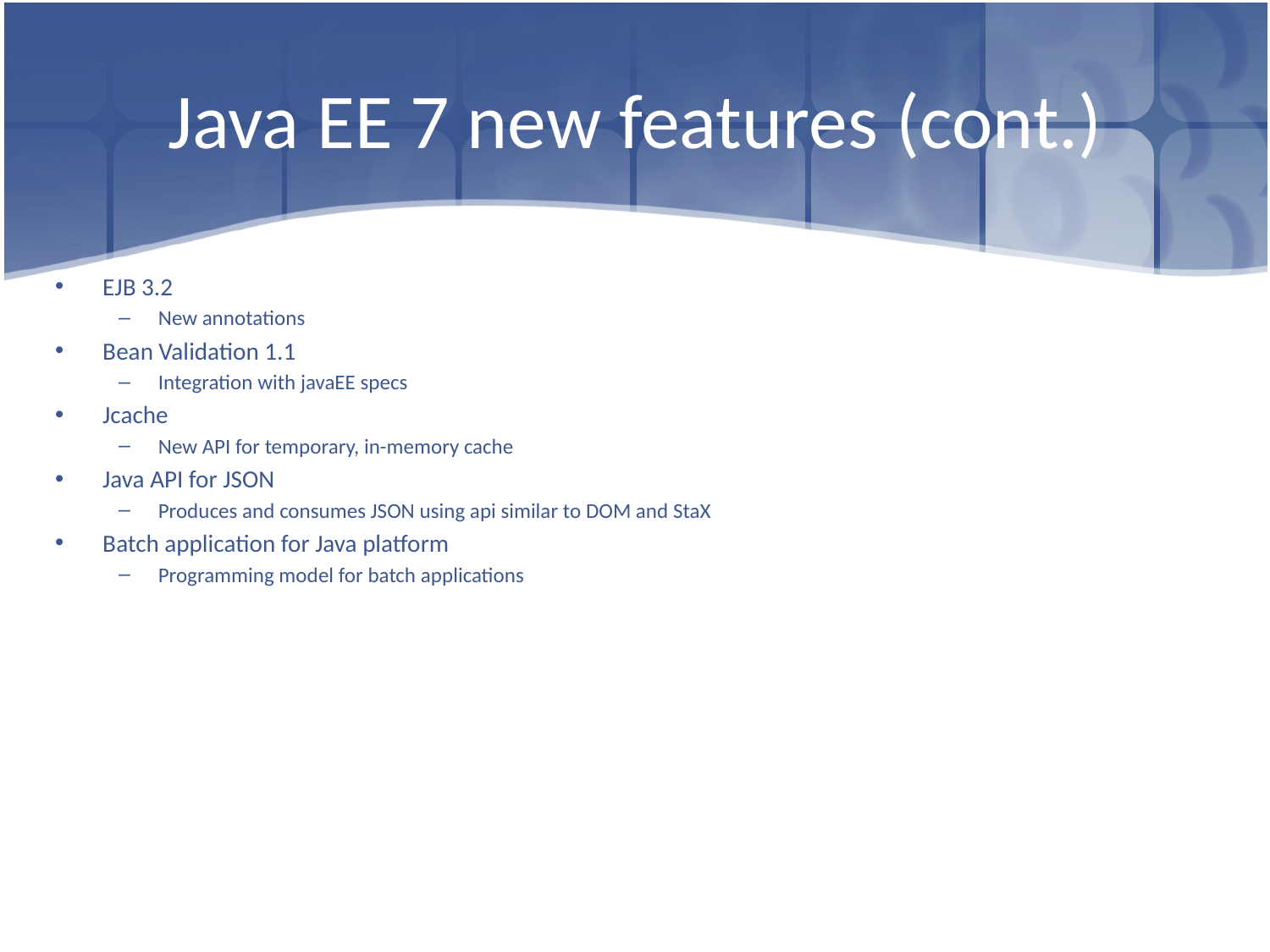

# Java EE 7 new features (cont.)
EJB 3.2
New annotations
Bean Validation 1.1
Integration with javaEE specs
Jcache
New API for temporary, in-memory cache
Java API for JSON
Produces and consumes JSON using api similar to DOM and StaX
Batch application for Java platform
Programming model for batch applications